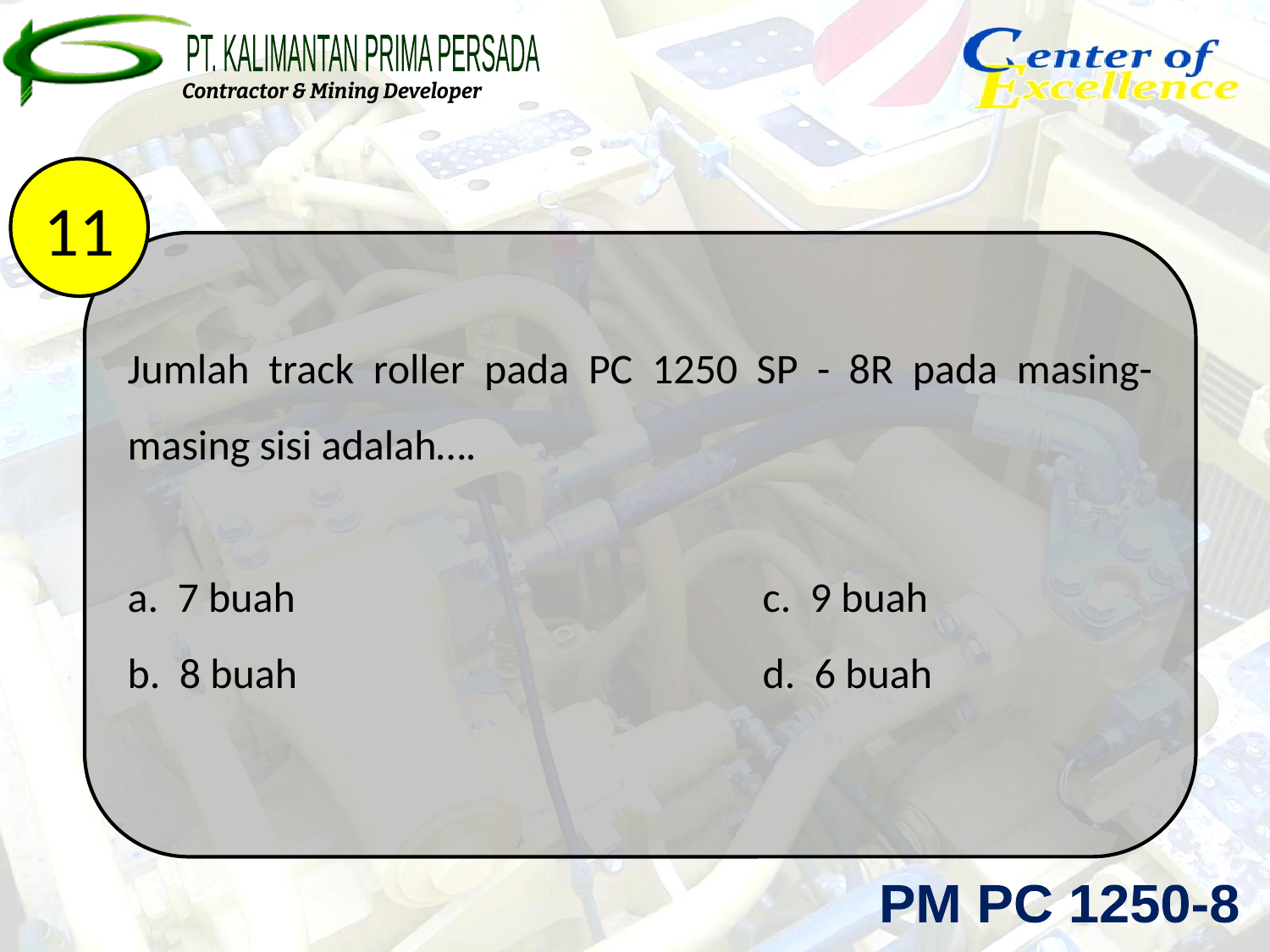

11
Jumlah track roller pada PC 1250 SP - 8R pada masing-masing sisi adalah….

a.  7 buah				c.  9 buah
b.  8 buah				d.  6 buah